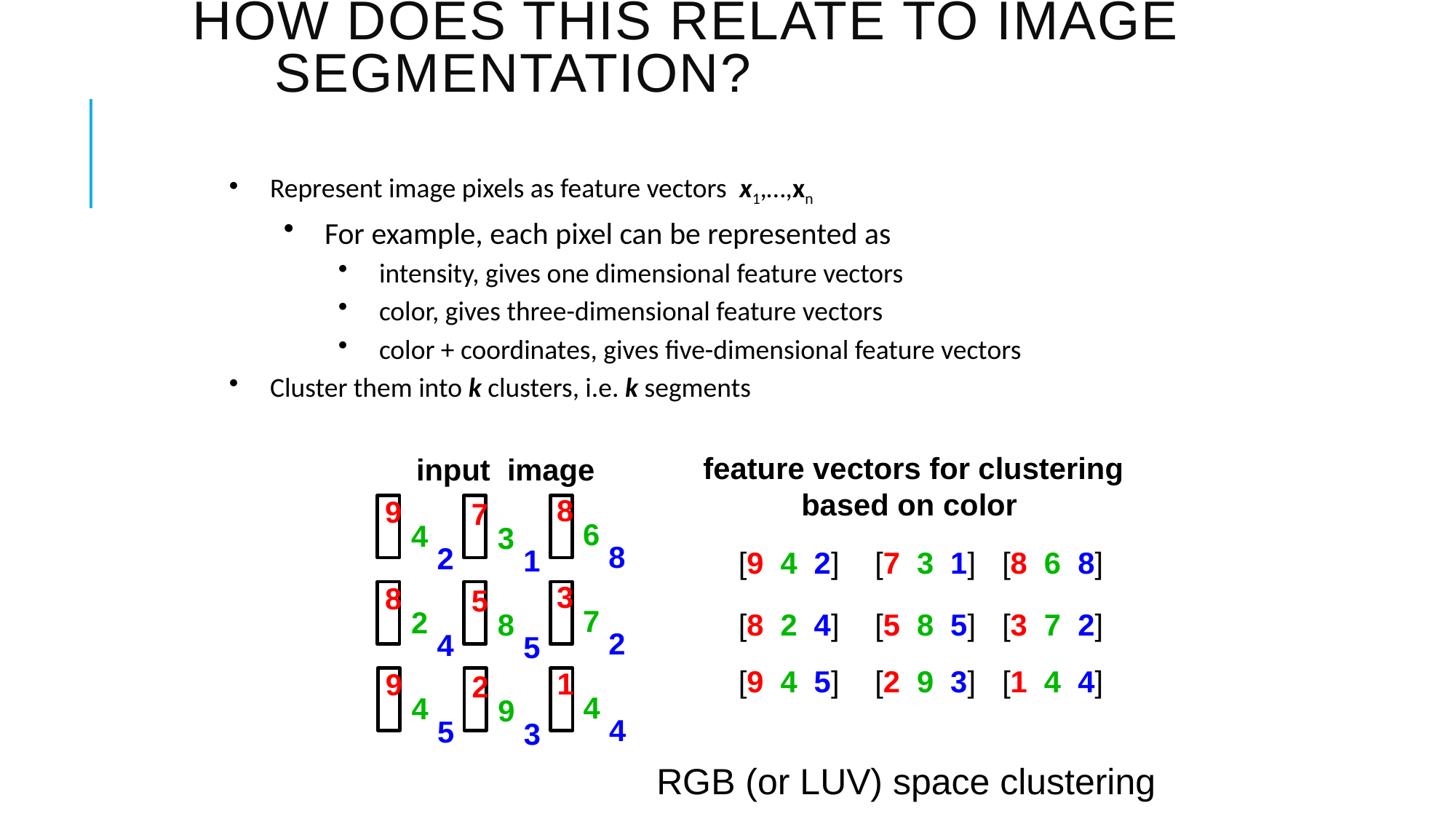

# How does this Relate to Image Segmentation?
Represent image pixels as feature vectors  x1,…,xn
For example, each pixel can be represented as
intensity, gives one dimensional feature vectors
color, gives three-dimensional feature vectors
color + coordinates, gives five-dimensional feature vectors
Cluster them into k clusters, i.e. k segments
feature vectors for clustering based on color
input  image
 8
 9
 7

 6
 4
 3
8
2
1
 3
 8
 5

 7
 2
 8
2
4
5
 1
 9
 2

 4
 4
 9
4
5
3
[9  4  2]
[7  3  1]
[8  6  8]
[8  2  4]
[5  8  5]
[3  7  2]
[9  4  5]
[2  9  3]
[1  4  4]
RGB (or LUV) space clustering